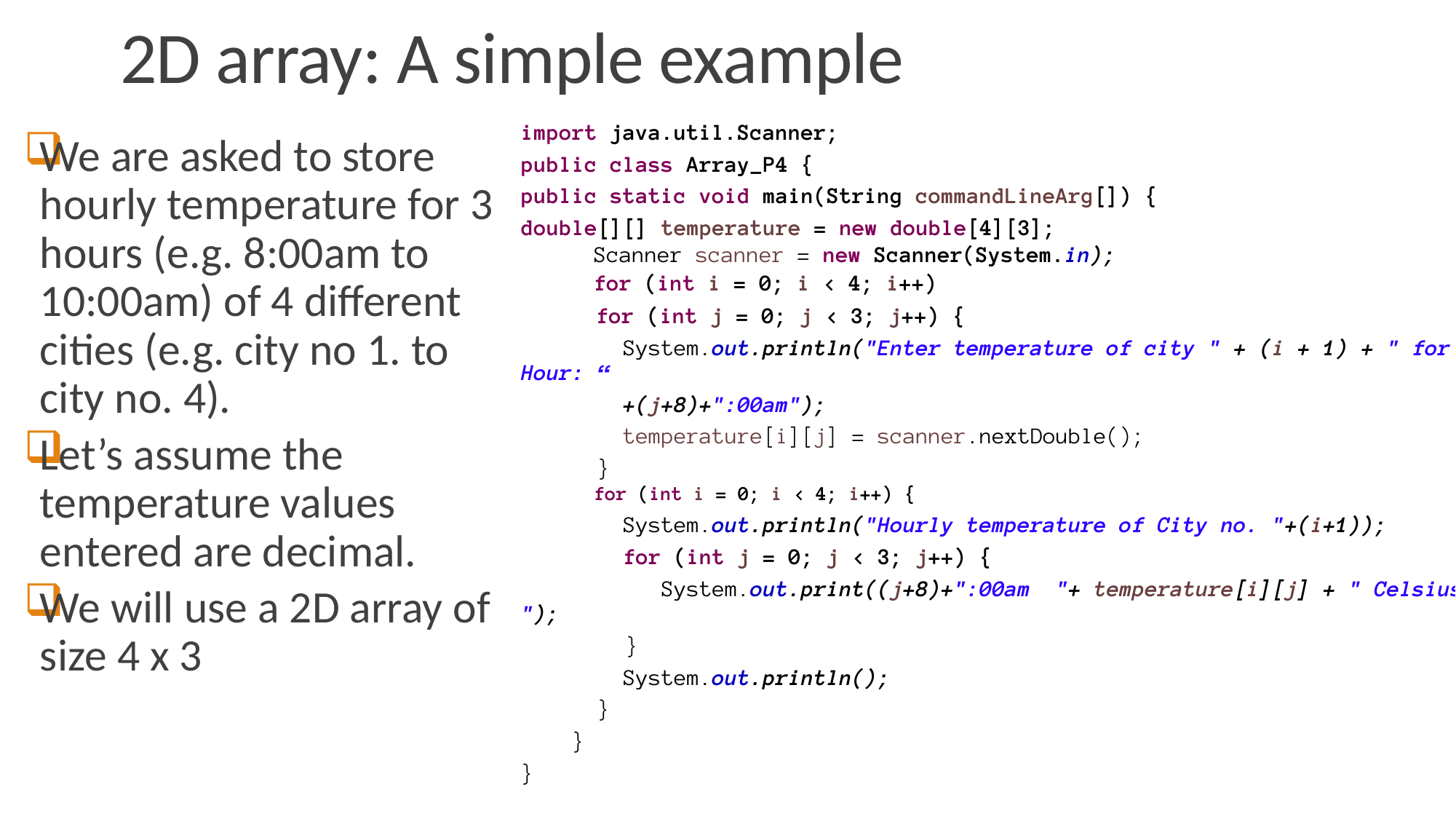

# 2D array: A simple example
import java.util.Scanner;
public class Array_P4 {
public static void main(String commandLineArg[]) {
double[][] temperature = new double[4][3];
Scanner scanner = new Scanner(System.in);
for (int i = 0; i < 4; i++)
       for (int j = 0; j < 3; j++) {
        System.out.println("Enter temperature of city " + (i + 1) + " for Hour: “
        +(j+8)+":00am");
        temperature[i][j] = scanner.nextDouble();
      }
for (int i = 0; i < 4; i++) {
        System.out.println("Hourly temperature of City no. "+(i+1));
        for (int j = 0; j < 3; j++) {
           System.out.print((j+8)+":00am  "+ temperature[i][j] + " Celsius ");
      	}
        System.out.println();
      }
    }
}
We are asked to store hourly temperature for 3 hours (e.g. 8:00am to 10:00am) of 4 different cities (e.g. city no 1. to city no. 4).
Let’s assume the temperature values entered are decimal.
We will use a 2D array of size 4 x 3